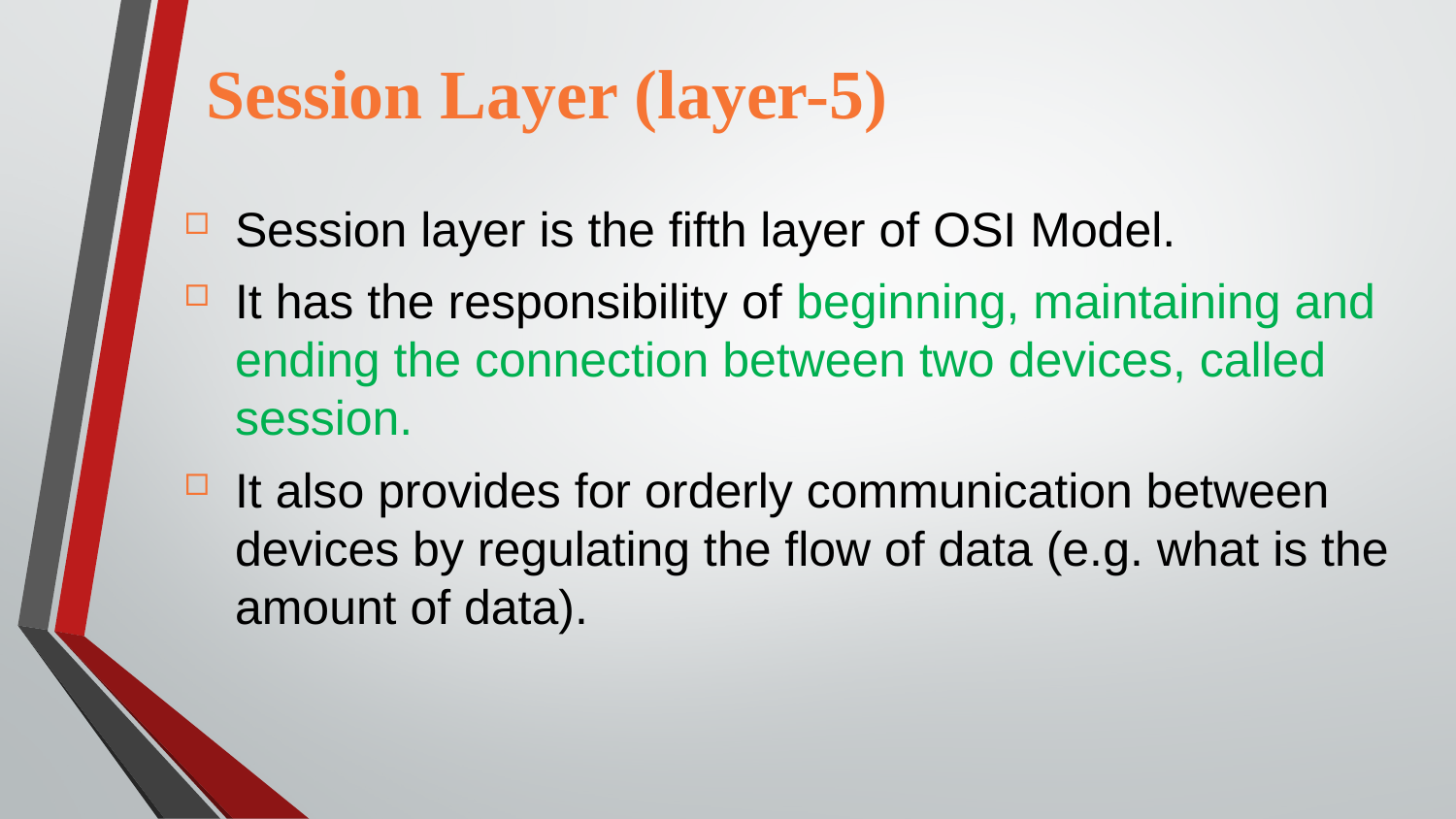

Session Layer (layer-5)
Session layer is the fifth layer of OSI Model.
It has the responsibility of beginning, maintaining and ending the connection between two devices, called session.
It also provides for orderly communication between devices by regulating the flow of data (e.g. what is the amount of data).